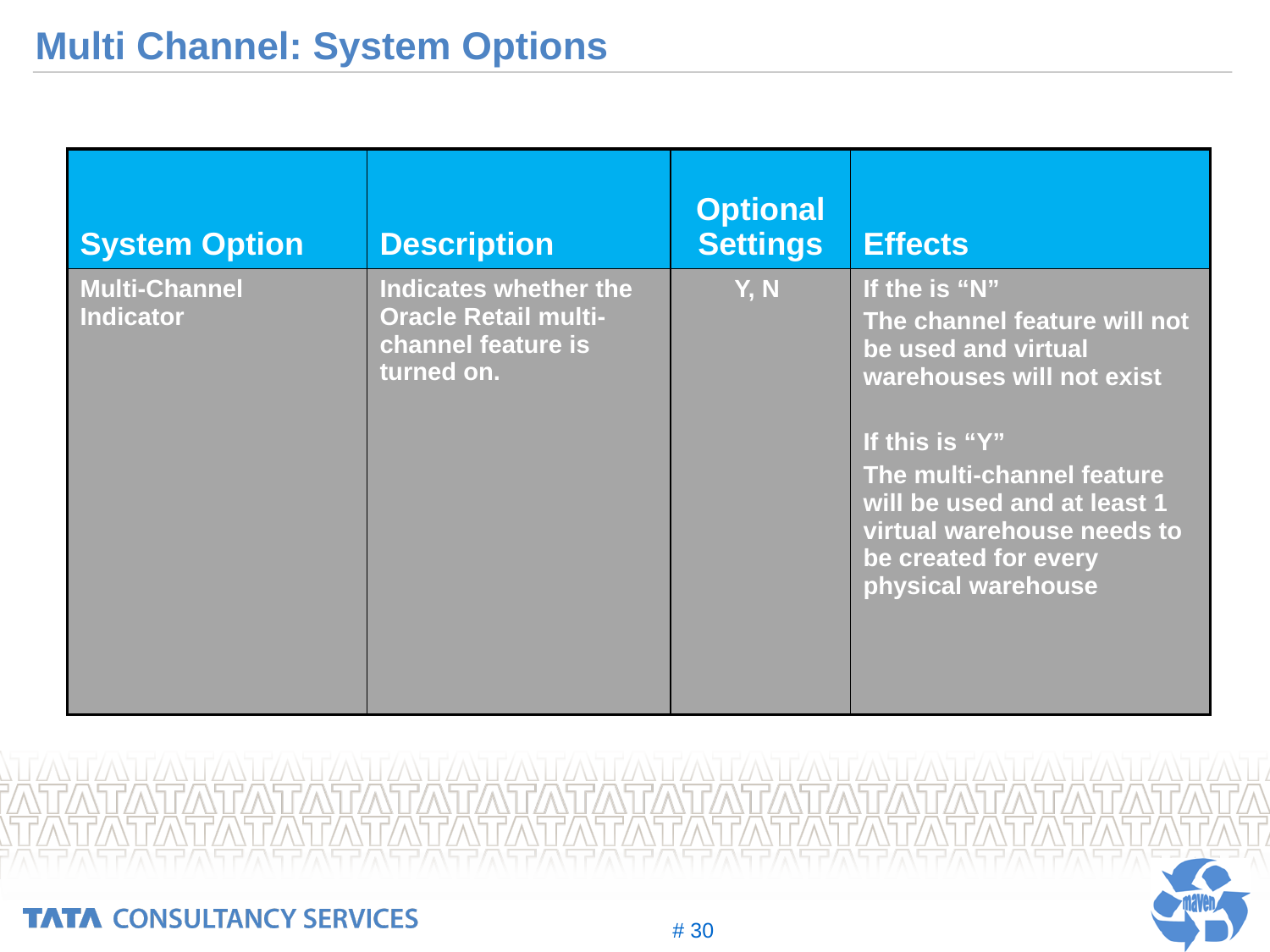

# Multi Channel: System Options
| System Option | Description | Optional Settings | Effects |
| --- | --- | --- | --- |
| Multi-Channel Indicator | Indicates whether the Oracle Retail multi-channel feature is turned on. | Y, N | If the is “N” The channel feature will not be used and virtual warehouses will not exist If this is “Y” The multi-channel feature will be used and at least 1 virtual warehouse needs to be created for every physical warehouse |